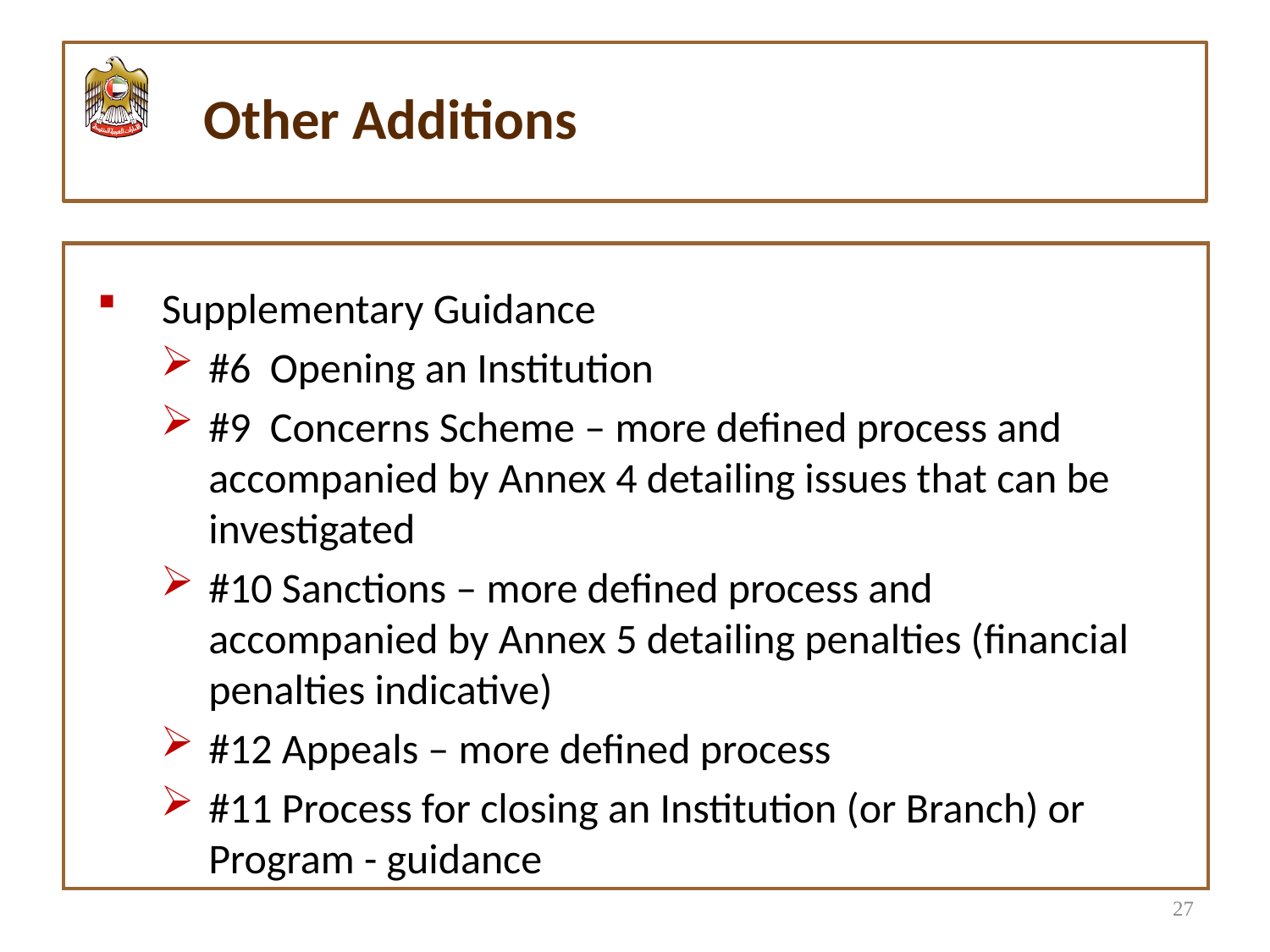

#
Other Additions
|  |
| --- |
Supplementary Guidance
#6  Opening an Institution
#9  Concerns Scheme – more defined process and accompanied by Annex 4 detailing issues that can be investigated
#10 Sanctions – more defined process and accompanied by Annex 5 detailing penalties (financial penalties indicative)
#12 Appeals – more defined process
#11 Process for closing an Institution (or Branch) or Program - guidance

27